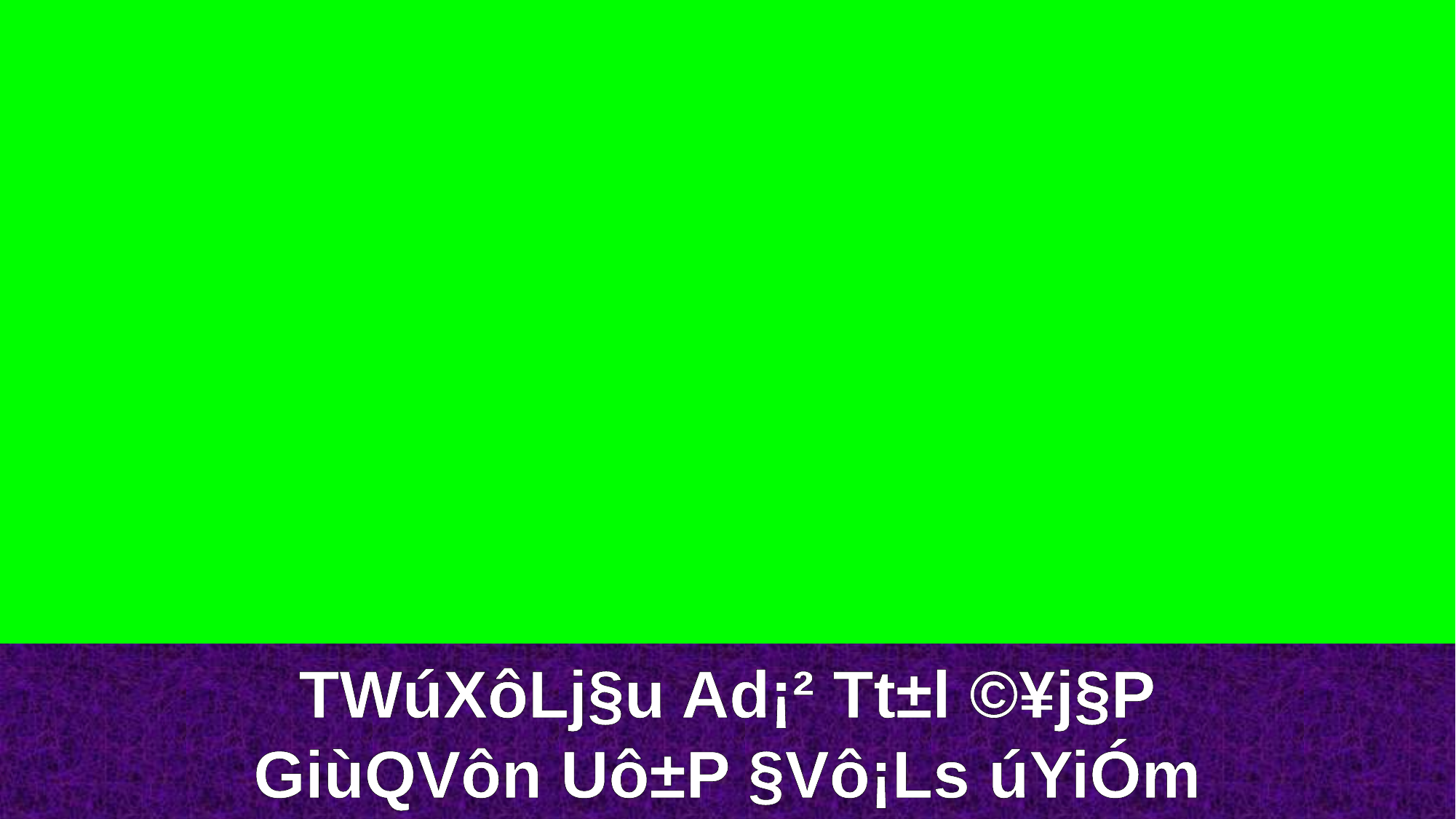

TWúXôLj§u Ad¡² Tt±l ©¥j§P
GiùQVôn Uô±P §Vô¡Ls úYiÓm